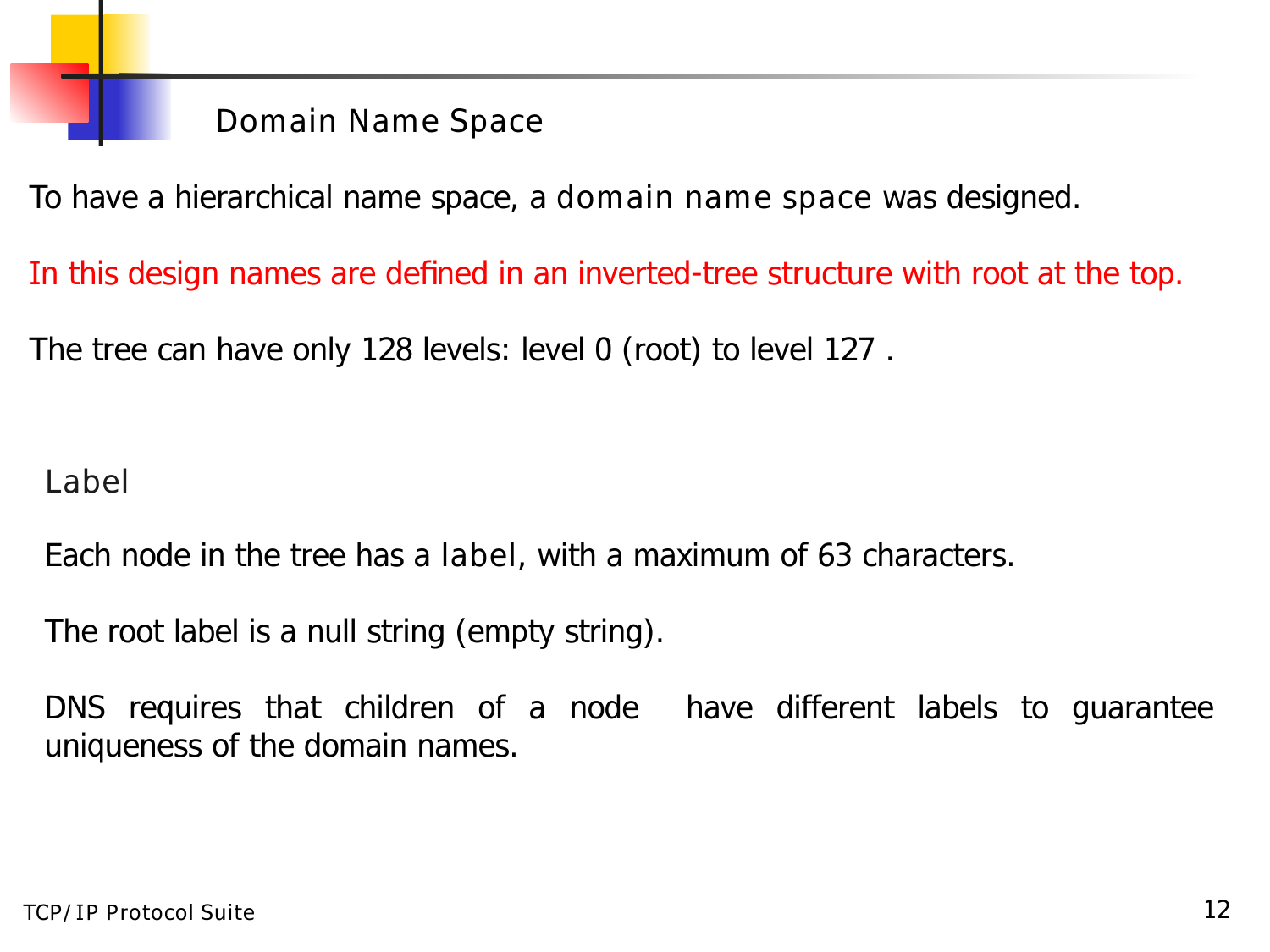

Domain Name Space
To have a hierarchical name space, a domain name space was designed.

In this design names are defined in an inverted-tree structure with root at the top.

The tree can have only 128 levels: level 0 (root) to level 127 .
Label
Each node in the tree has a label, with a maximum of 63 characters.

The root label is a null string (empty string).

DNS requires that children of a node  have different labels to guarantee uniqueness of the domain names.
12
TCP/IP Protocol Suite